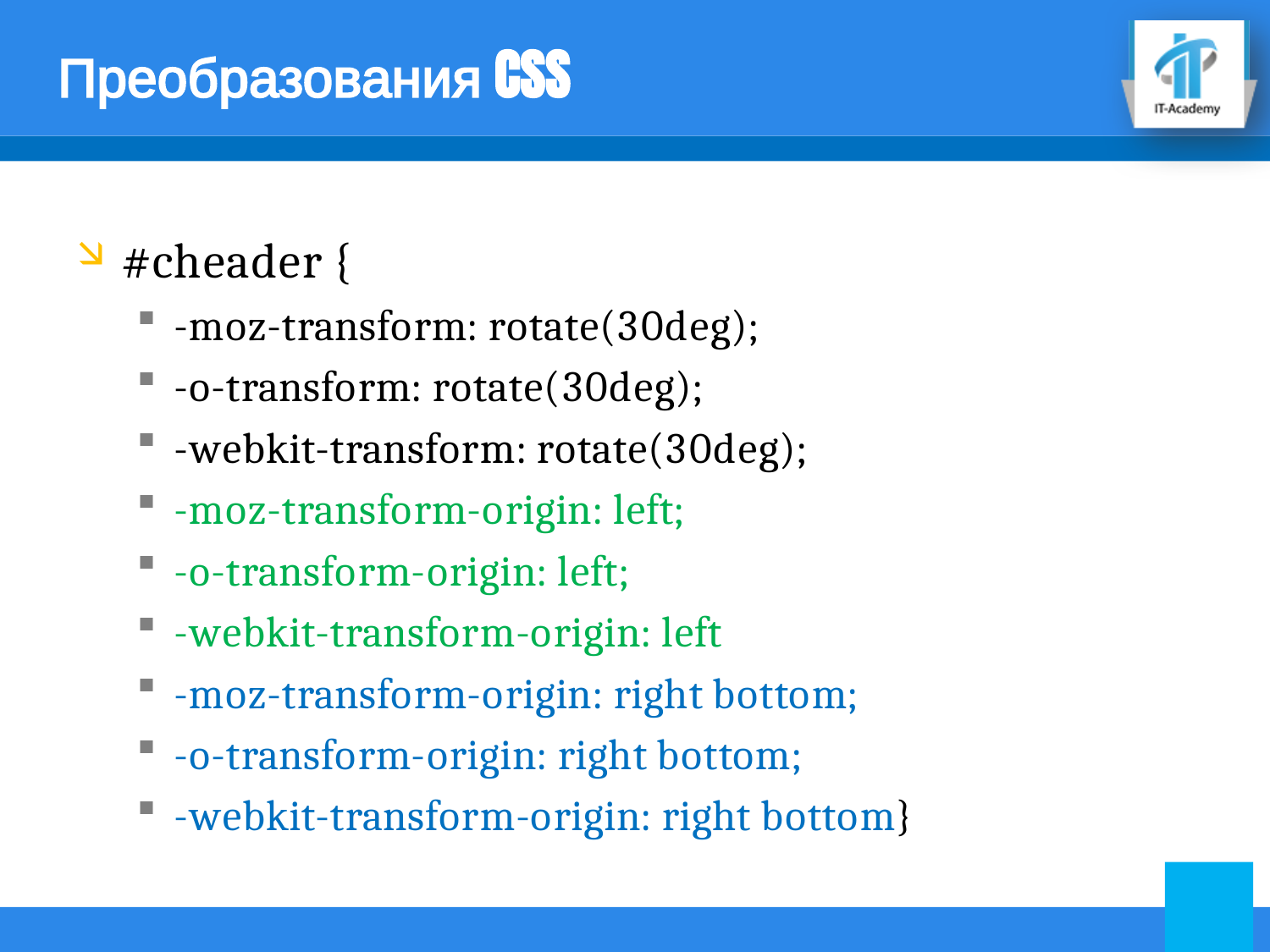

# Преобразования CSS
#cheader {
-moz-transform: rotate(30deg);
-o-transform: rotate(30deg);
-webkit-transform: rotate(30deg);
-moz-transform-origin: left;
-o-transform-origin: left;
-webkit-transform-origin: left
-moz-transform-origin: right bottom;
-o-transform-origin: right bottom;
-webkit-transform-origin: right bottom}